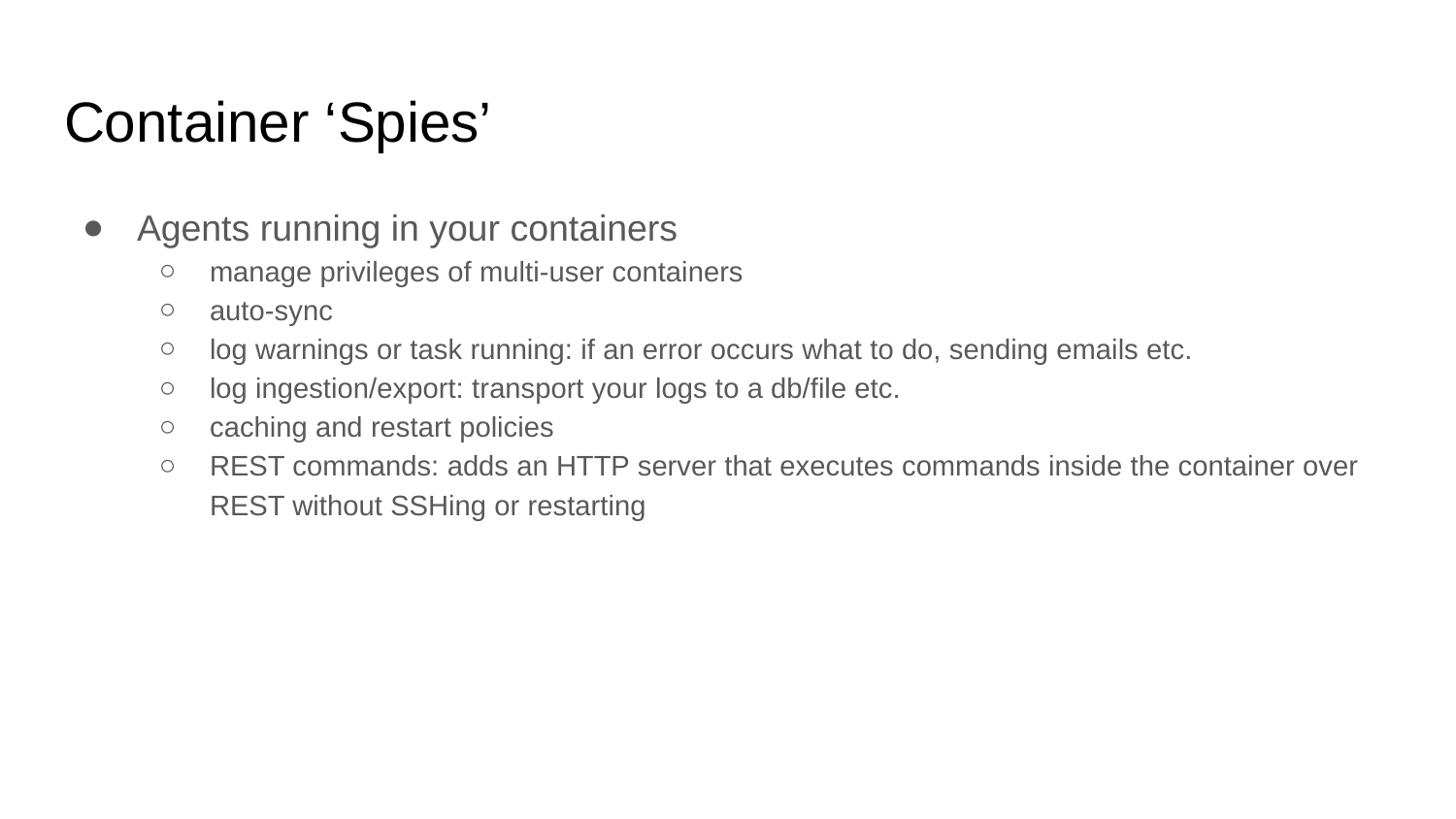

# Container ‘Spies’
Agents running in your containers
manage privileges of multi-user containers
auto-sync
log warnings or task running: if an error occurs what to do, sending emails etc.
log ingestion/export: transport your logs to a db/file etc.
caching and restart policies
REST commands: adds an HTTP server that executes commands inside the container over REST without SSHing or restarting